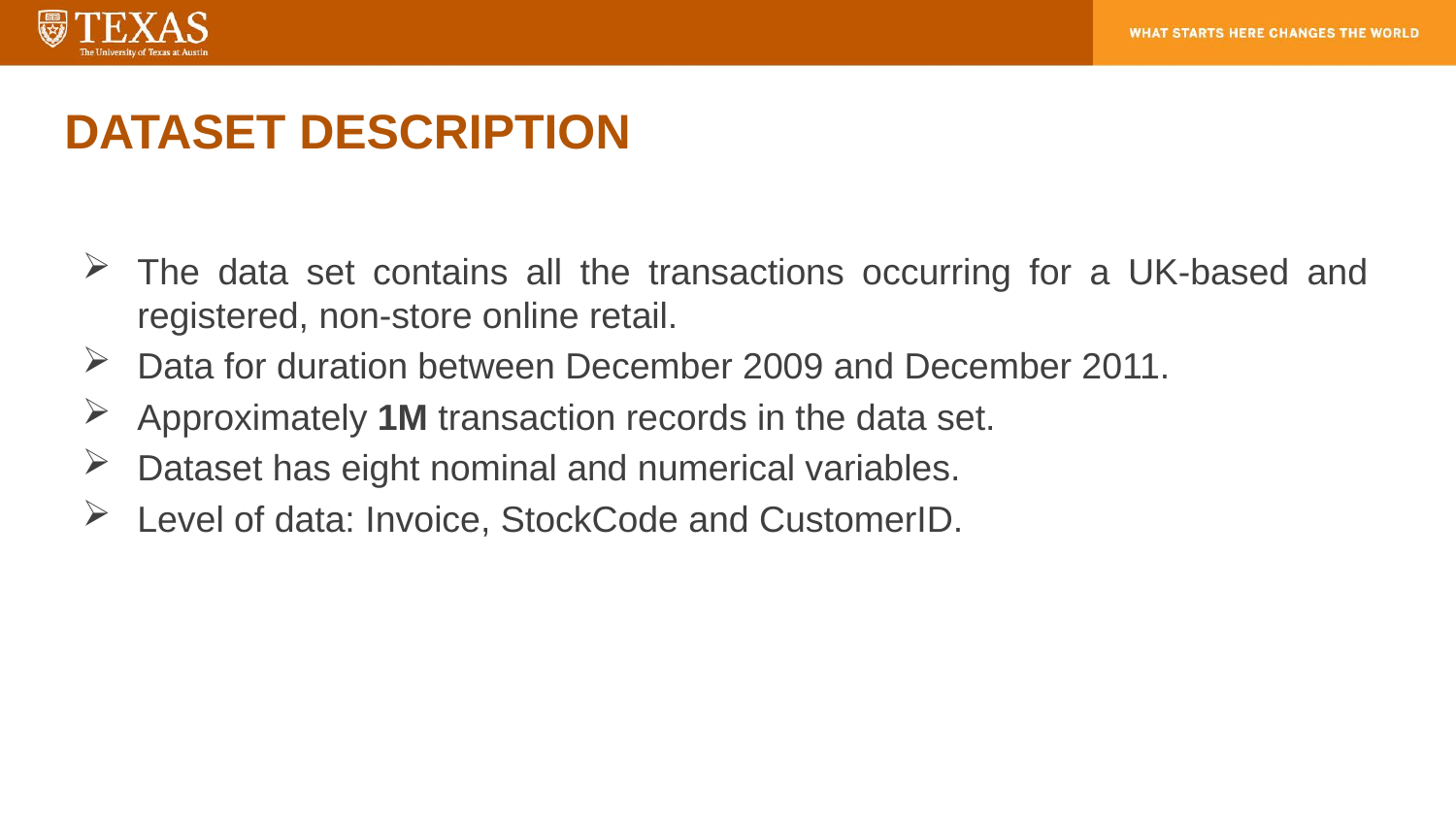

DATASET DESCRIPTION

The data set contains all the transactions occurring for a UK-based and registered, non-store online retail.
Data for duration between December 2009 and December 2011.
Approximately 1M transaction records in the data set.
Dataset has eight nominal and numerical variables.
Level of data: Invoice, StockCode and CustomerID.